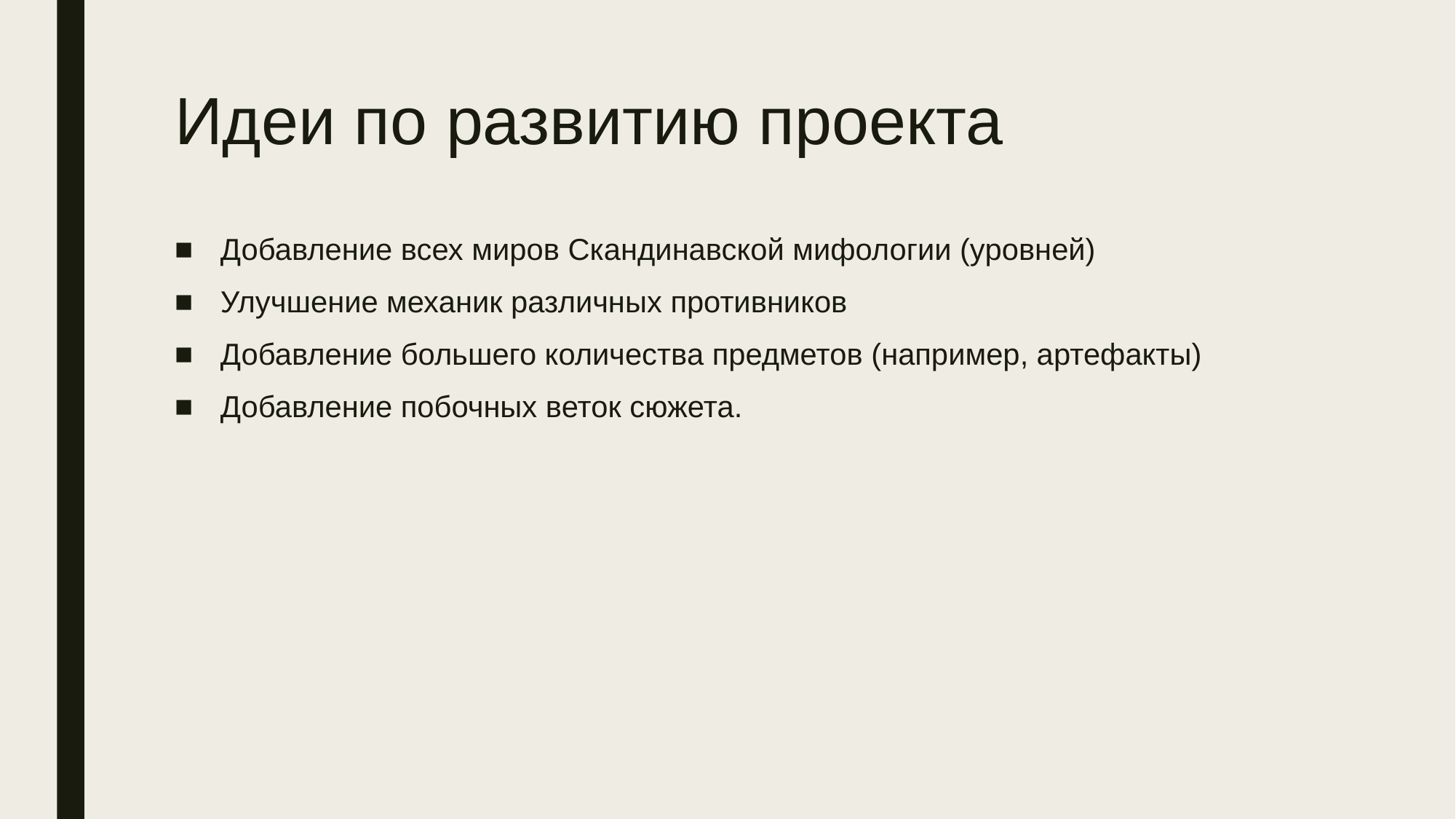

# Идеи по развитию проекта
Добавление всех миров Скандинавской мифологии (уровней)
Улучшение механик различных противников
Добавление большего количества предметов (например, артефакты)
Добавление побочных веток сюжета.